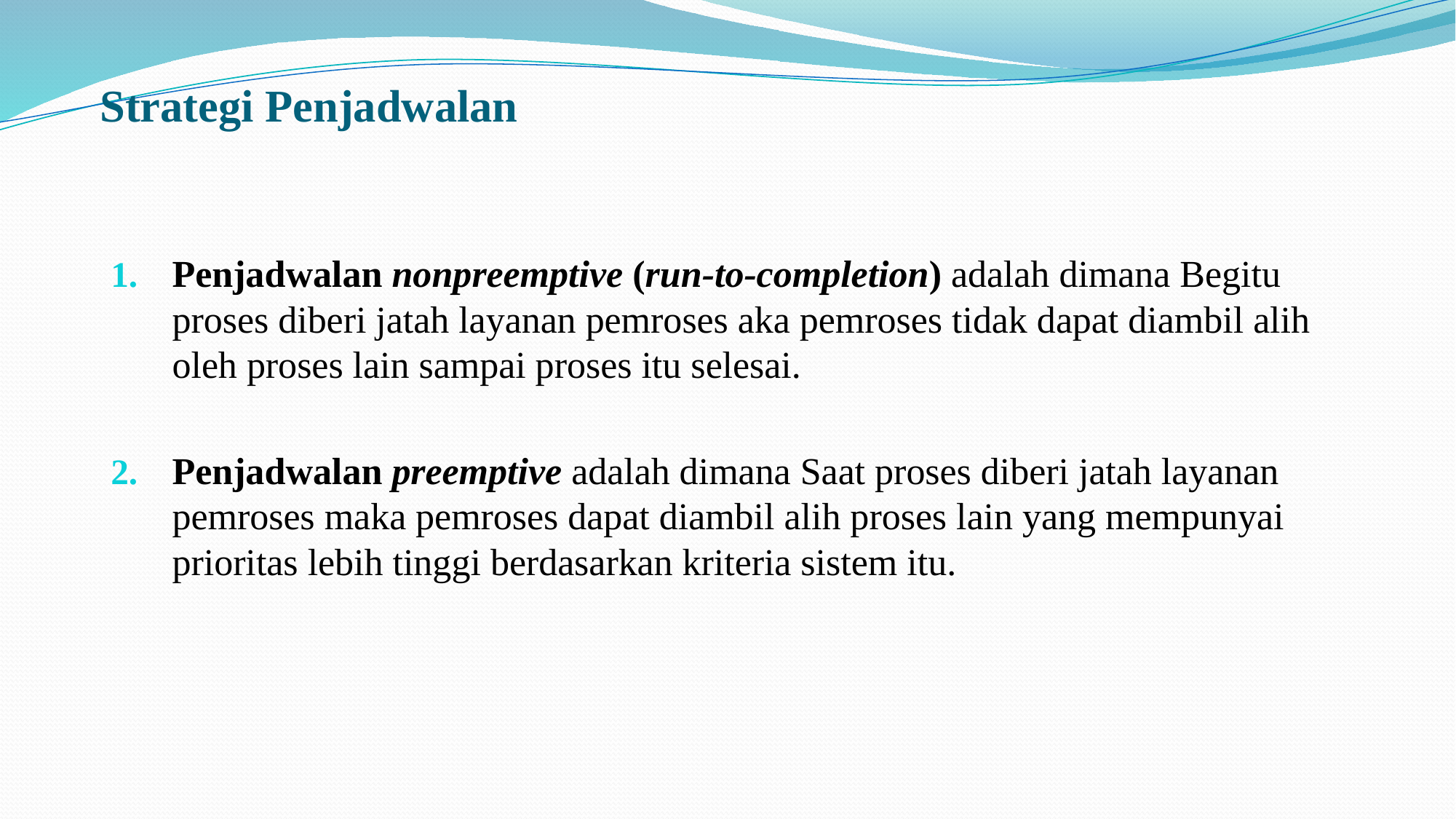

# Strategi Penjadwalan
Penjadwalan nonpreemptive (run-to-completion) adalah dimana Begitu proses diberi jatah layanan pemroses aka pemroses tidak dapat diambil alih oleh proses lain sampai proses itu selesai.

Penjadwalan preemptive adalah dimana Saat proses diberi jatah layanan pemroses maka pemroses dapat diambil alih proses lain yang mempunyai prioritas lebih tinggi berdasarkan kriteria sistem itu.